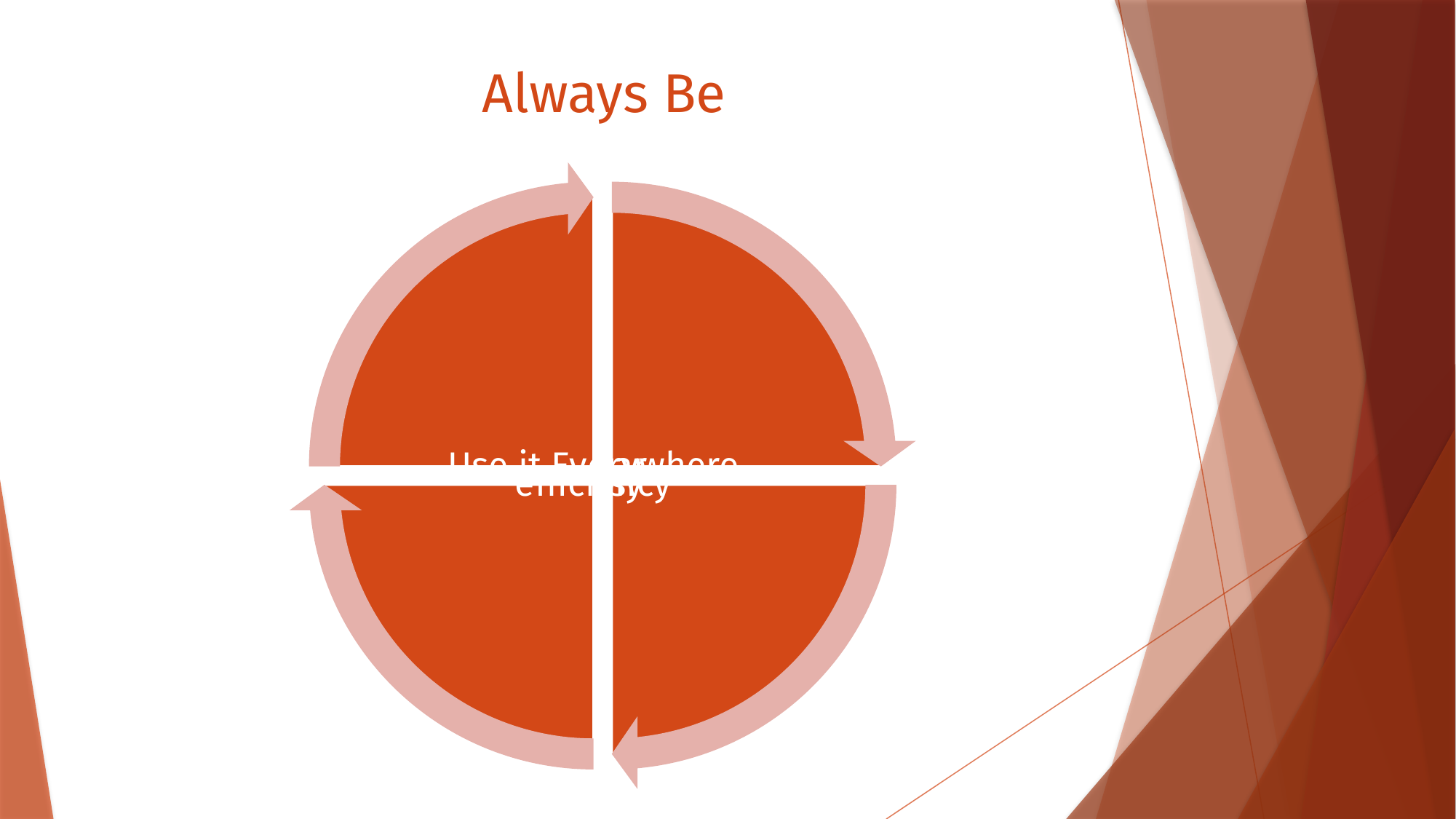

# Always Be
clear
easy
efficiency
Use it Everywhere